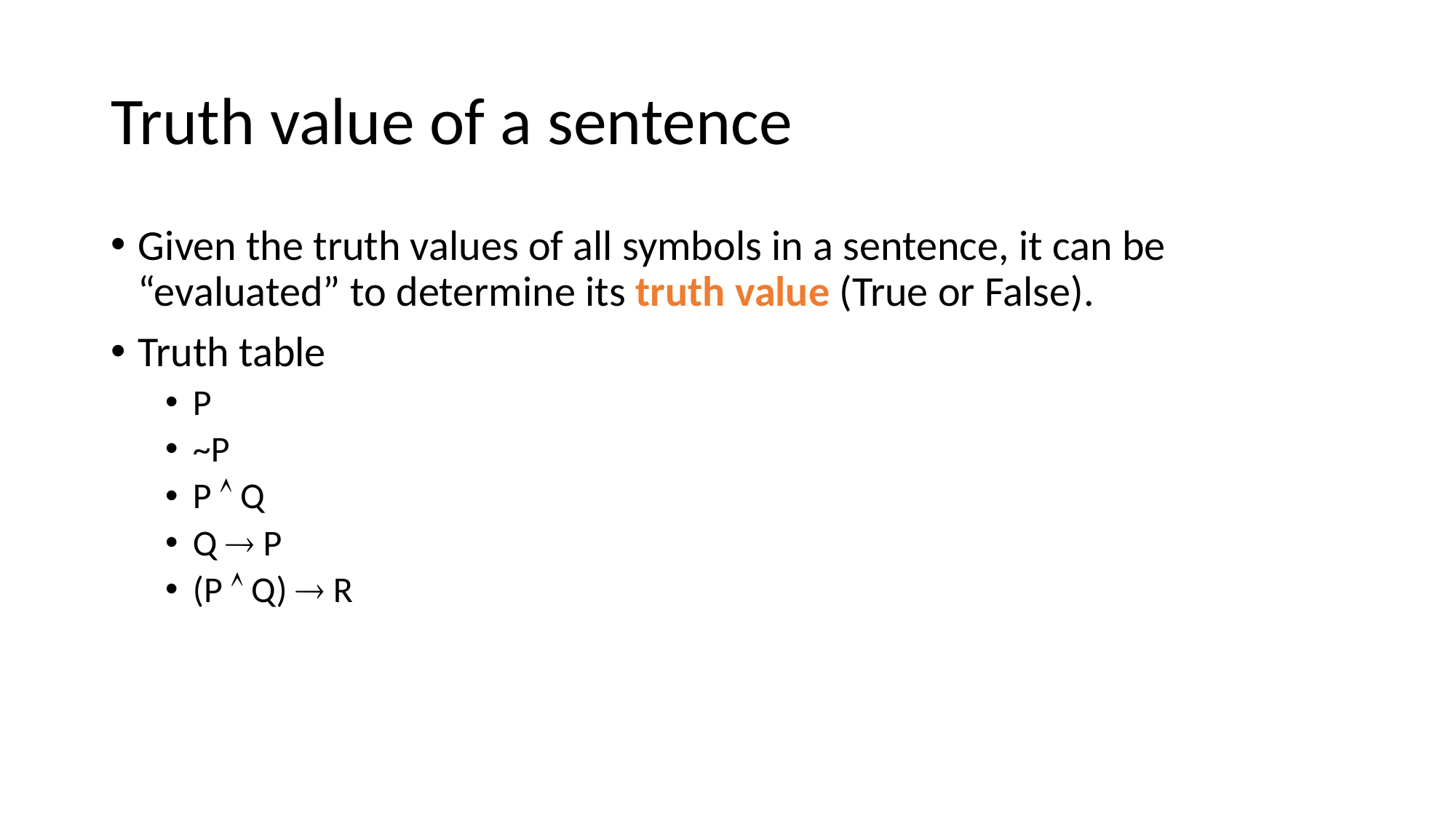

# Truth value of a sentence
Given the truth values of all symbols in a sentence, it can be “evaluated” to determine its truth value (True or False).
Truth table
P
~P
P ∧ Q
Q → P
(P ∧ Q) → R